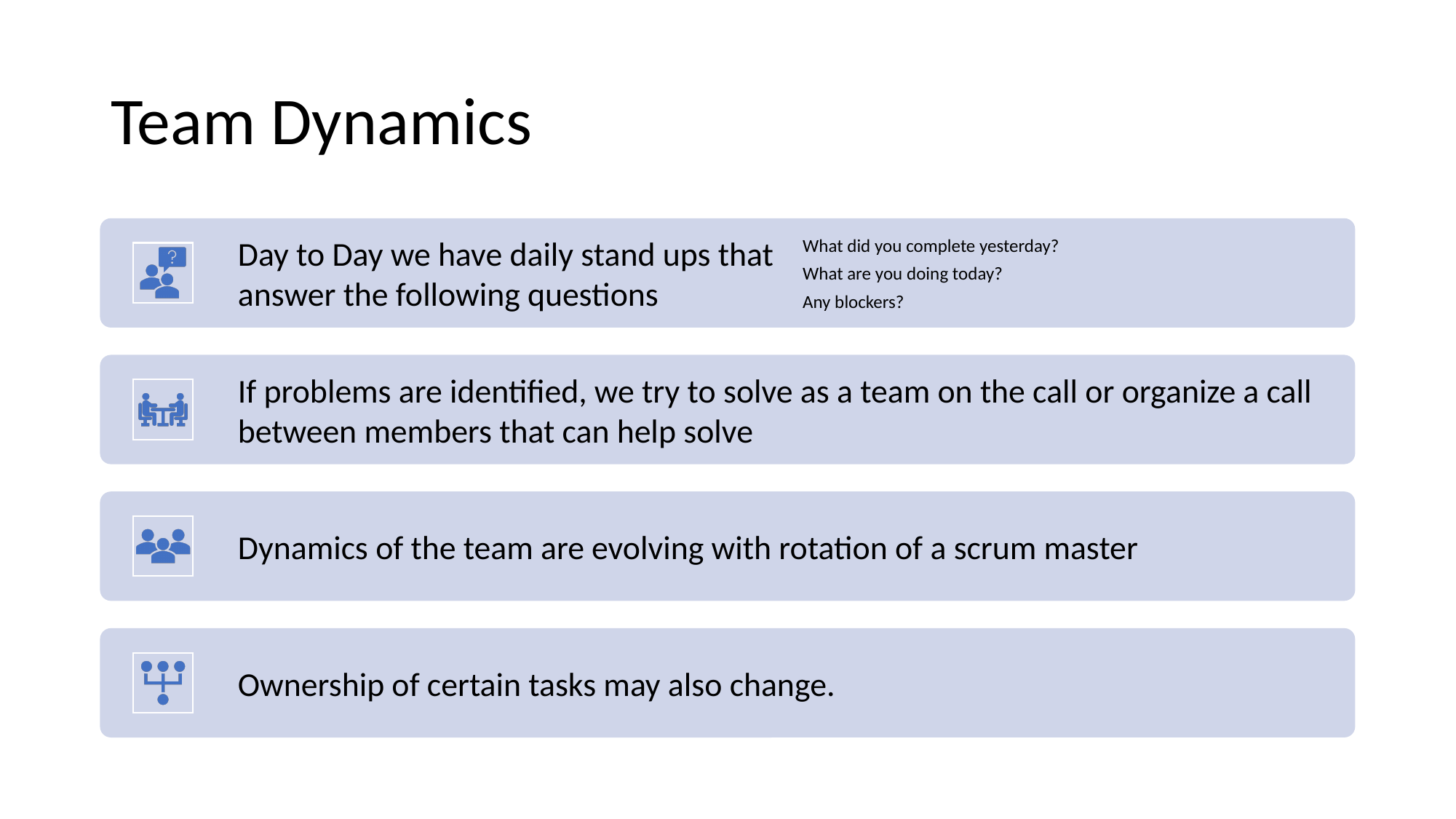

# Team Dynamics
Day to Day we have daily stand ups that answer the following questions
What did you complete yesterday?
What are you doing today?
Any blockers?
If problems are identified, we try to solve as a team on the call or organize a call between members that can help solve
Dynamics of the team are evolving with rotation of a scrum master
Ownership of certain tasks may also change.